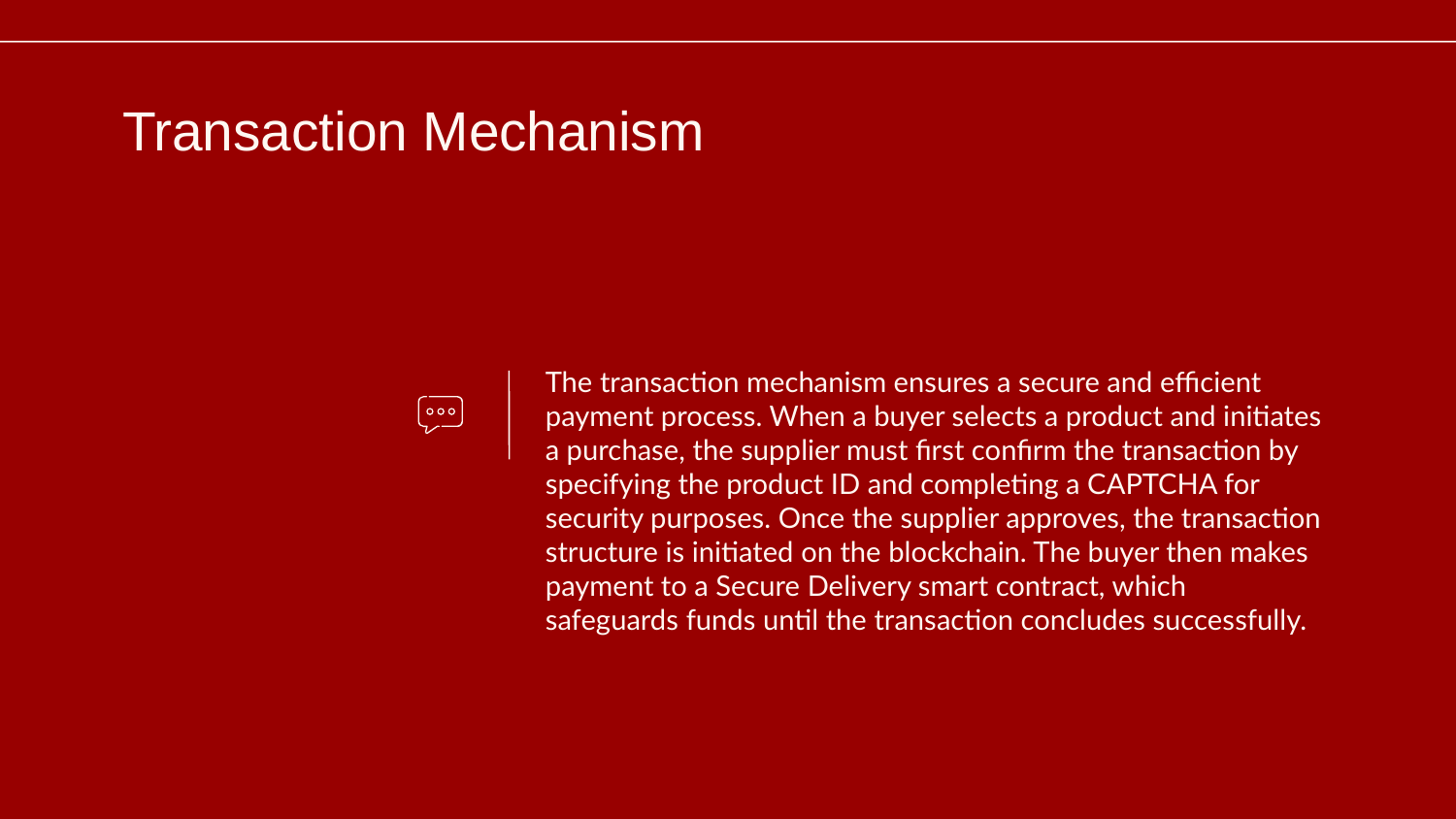

# Transaction Mechanism
The transaction mechanism ensures a secure and efficient payment process. When a buyer selects a product and initiates a purchase, the supplier must first confirm the transaction by specifying the product ID and completing a CAPTCHA for security purposes. Once the supplier approves, the transaction structure is initiated on the blockchain. The buyer then makes payment to a Secure Delivery smart contract, which safeguards funds until the transaction concludes successfully.